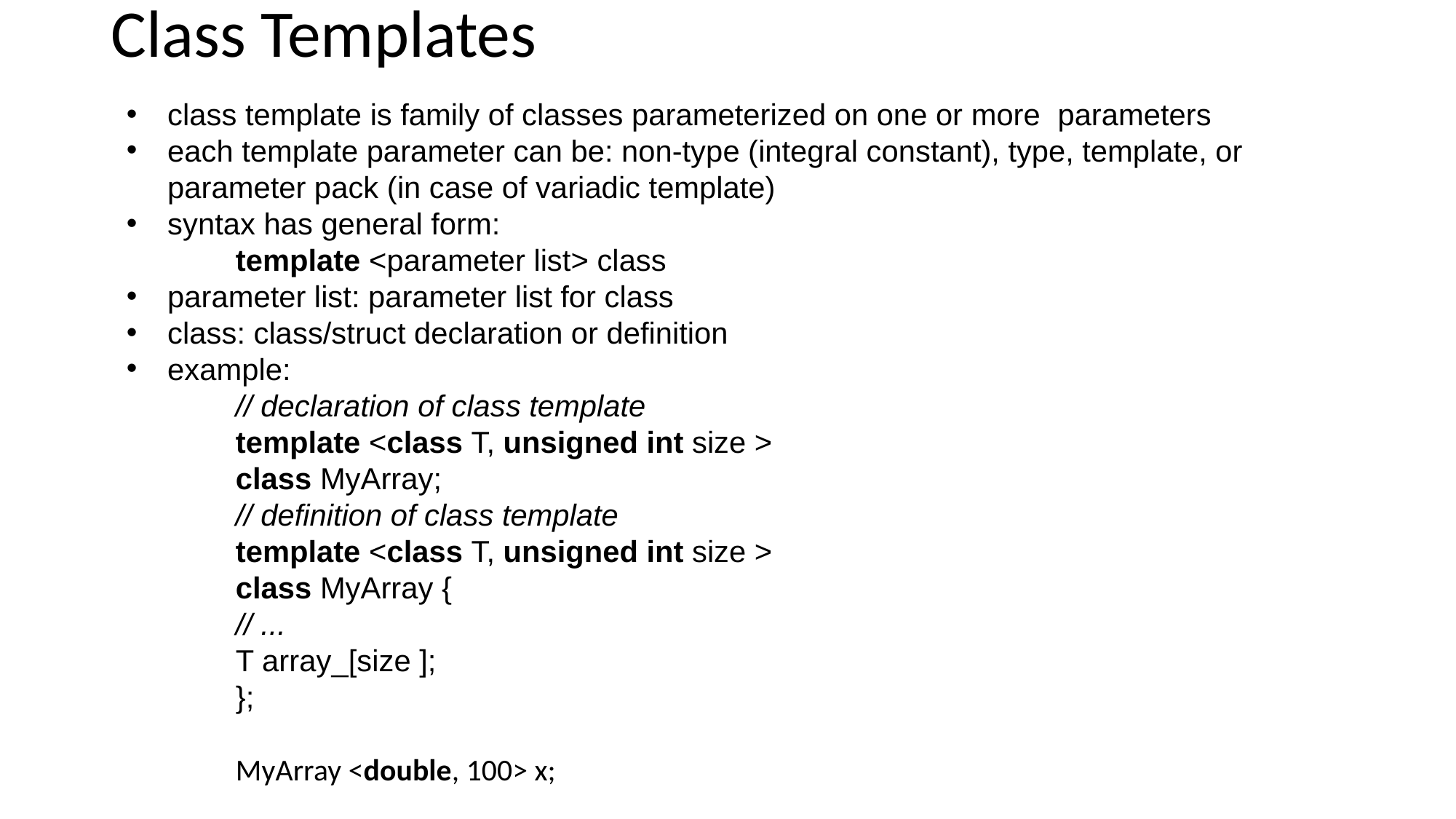

# Class Templates
class template is family of classes parameterized on one or more  parameters
each template parameter can be: non-type (integral constant), type, template, or parameter pack (in case of variadic template)
syntax has general form:
template <parameter list> class
parameter list: parameter list for class
class: class/struct declaration or definition
example:
// declaration of class template
template <class T, unsigned int size >
class MyArray;
// definition of class template
template <class T, unsigned int size >
class MyArray {
// ...
T array_[size ];
};

MyArray <double, 100> x;